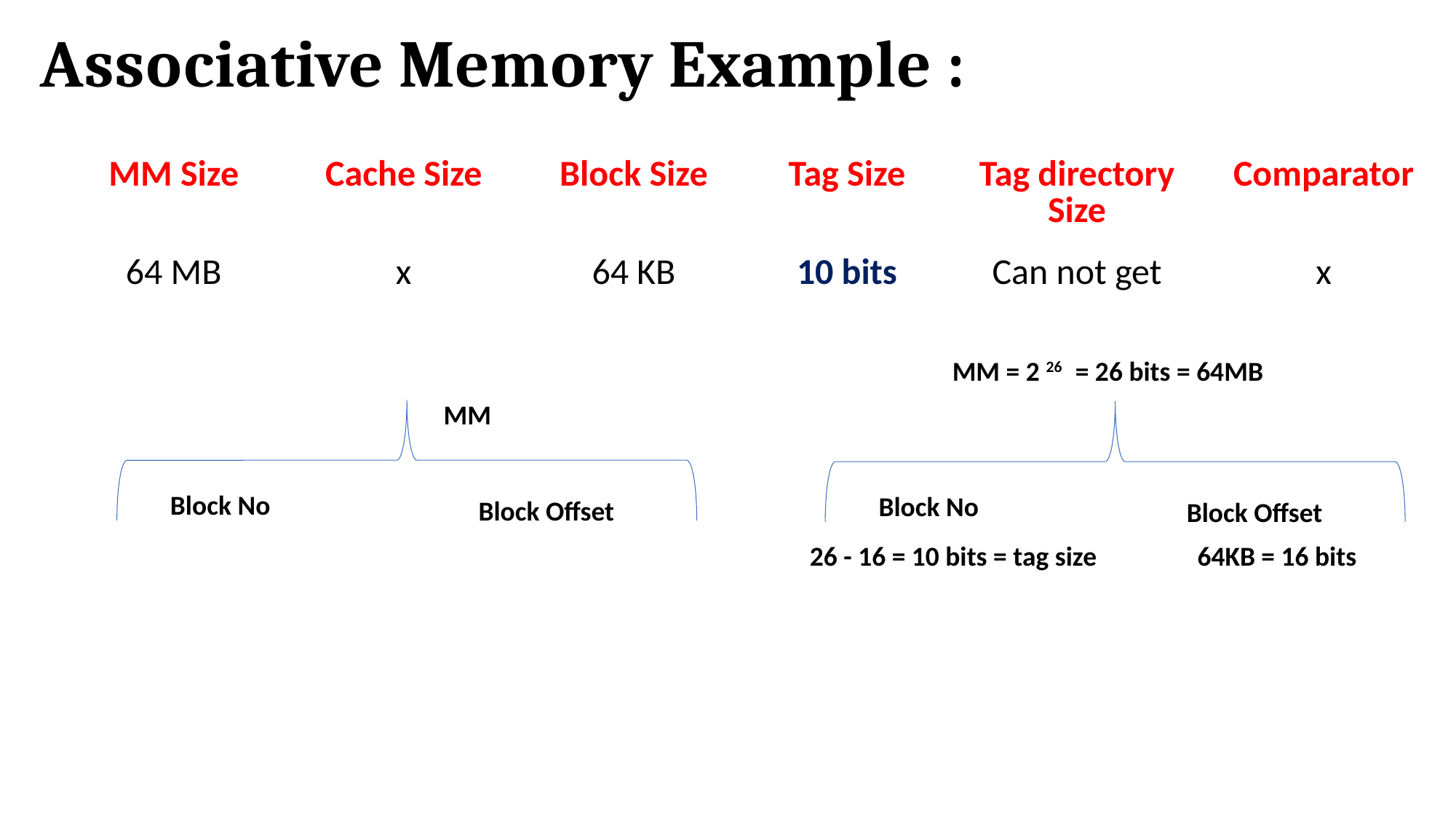

# Associative Memory Example :
| MM Size | Cache Size | Block Size | Tag Size | Tag directory Size | Comparator |
| --- | --- | --- | --- | --- | --- |
| 64 MB | x | 64 KB | 10 bits | Can not get | x |

MM = 2 26   = 26 bits = 64MB
MM
Block No
Block No
Block Offset
Block Offset
|  |  |
| --- | --- |
| 26 - 16 = 10 bits = tag size | 64KB = 16 bits |
| --- | --- |